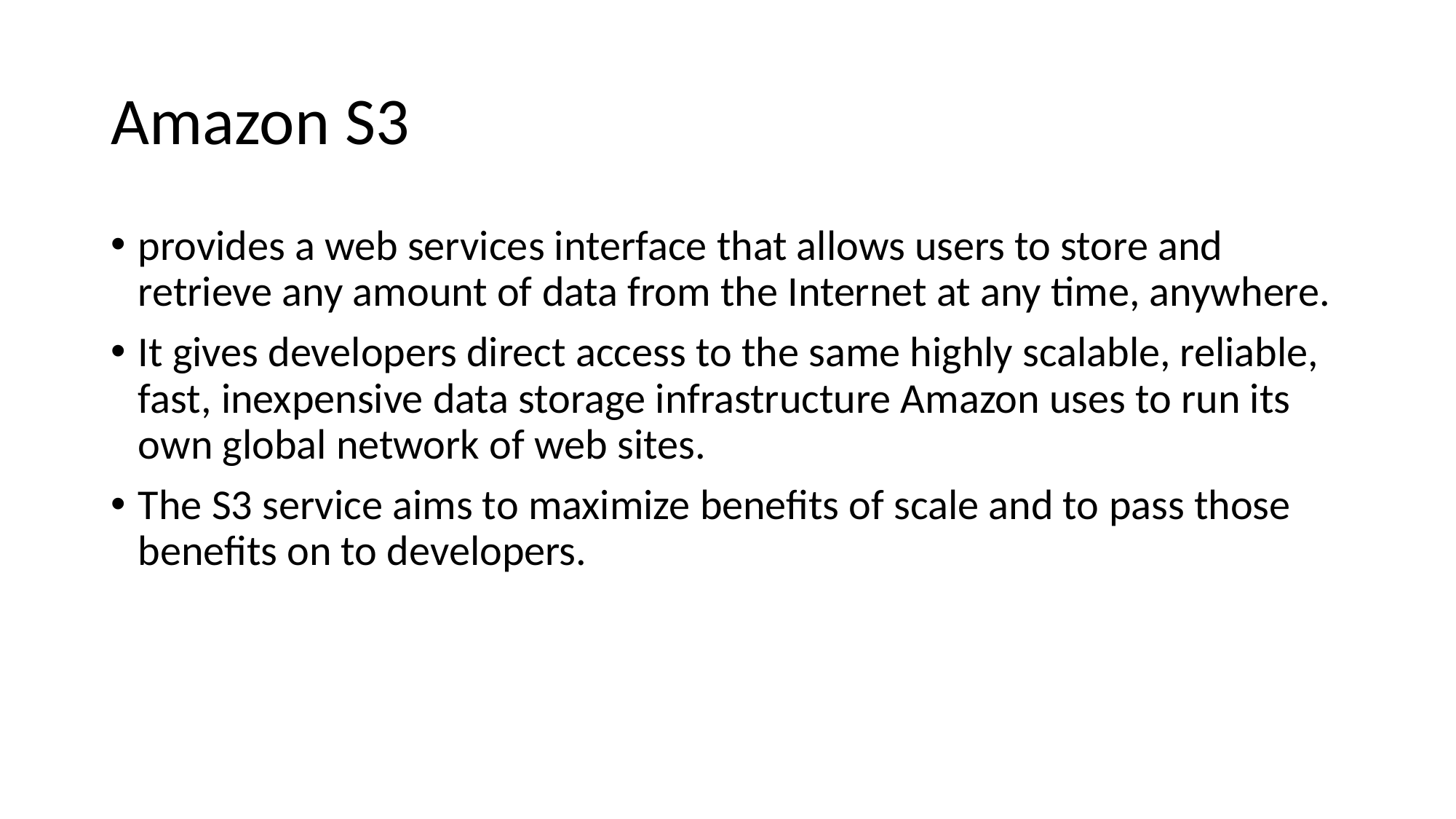

# Amazon S3
provides a web services interface that allows users to store and retrieve any amount of data from the Internet at any time, anywhere.
It gives developers direct access to the same highly scalable, reliable, fast, inexpensive data storage infrastructure Amazon uses to run its own global network of web sites.
The S3 service aims to maximize benefits of scale and to pass those benefits on to developers.